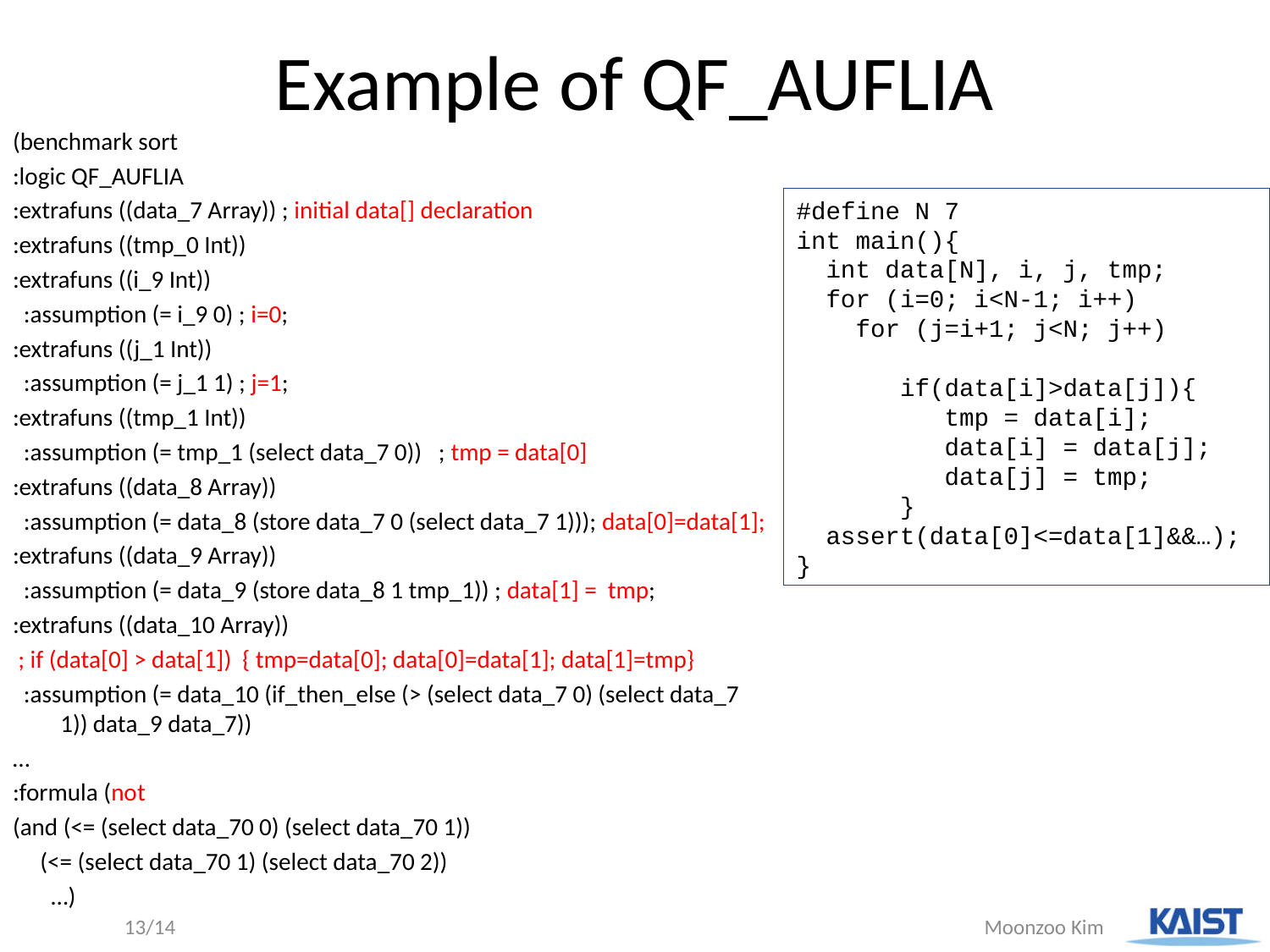

# Example of QF_AUFLIA
(benchmark sort
:logic QF_AUFLIA
:extrafuns ((data_7 Array)) ; initial data[] declaration
:extrafuns ((tmp_0 Int))
:extrafuns ((i_9 Int))
  :assumption (= i_9 0) ; i=0;
:extrafuns ((j_1 Int))
  :assumption (= j_1 1) ; j=1;
:extrafuns ((tmp_1 Int))
  :assumption (= tmp_1 (select data_7 0))   ; tmp = data[0]
:extrafuns ((data_8 Array))
  :assumption (= data_8 (store data_7 0 (select data_7 1))); data[0]=data[1];
:extrafuns ((data_9 Array))
  :assumption (= data_9 (store data_8 1 tmp_1)) ; data[1] =  tmp;
:extrafuns ((data_10 Array))
 ; if (data[0] > data[1])  { tmp=data[0]; data[0]=data[1]; data[1]=tmp}
  :assumption (= data_10 (if_then_else (> (select data_7 0) (select data_7 1)) data_9 data_7))
…
:formula (not
(and (<= (select data_70 0) (select data_70 1))
     (<= (select data_70 1) (select data_70 2))
       …)

#define N 7
int main(){
  int data[N], i, j, tmp;
  for (i=0; i<N-1; i++)
    for (j=i+1; j<N; j++)
       if(data[i]>data[j]){
          tmp = data[i];
          data[i] = data[j];
          data[j] = tmp;
       }
  assert(data[0]<=data[1]&&…);
}
13/14
Moonzoo Kim